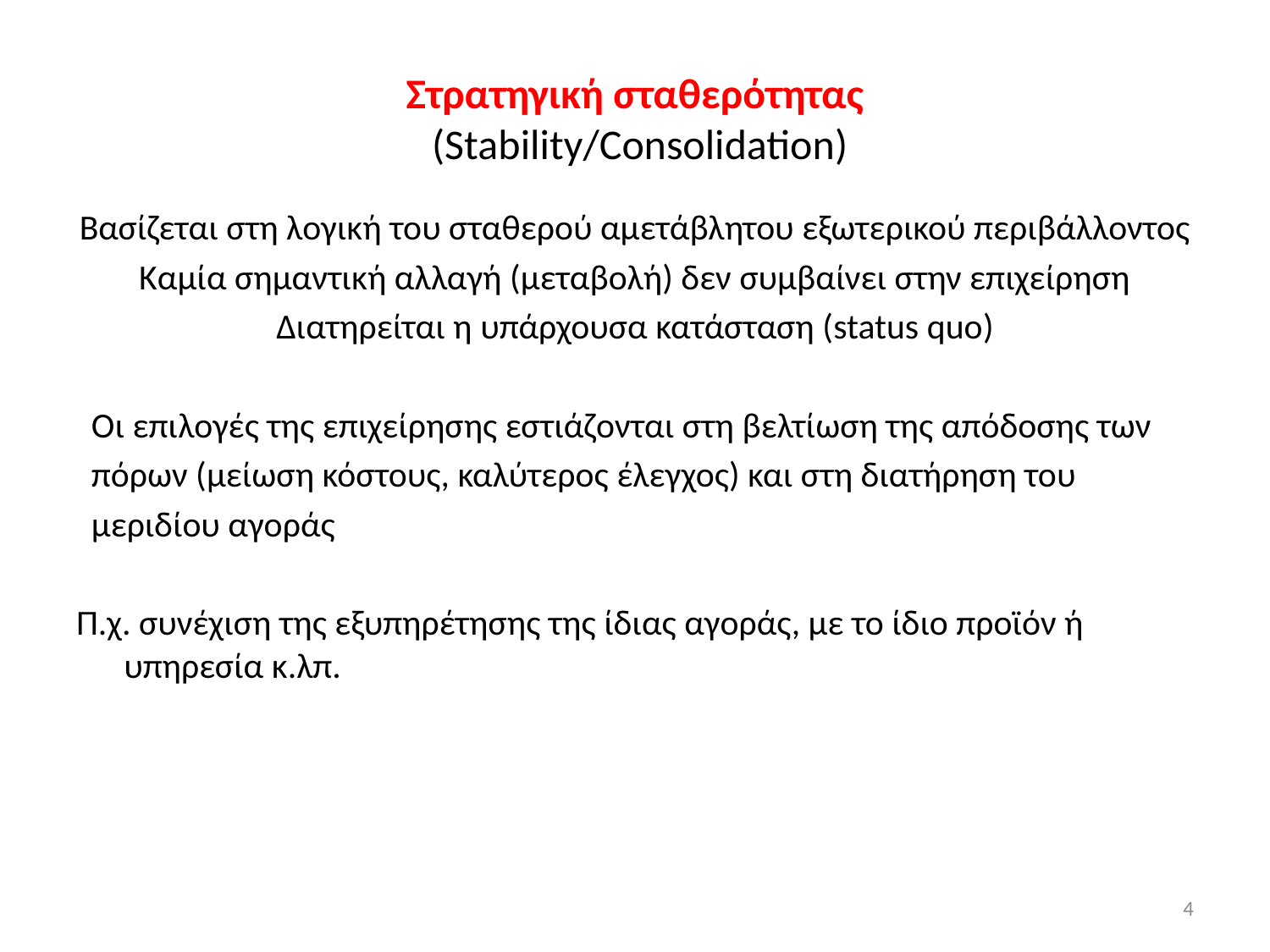

# Στρατηγική σταθερότητας (Stability/Consolidation)
Βασίζεται στη λογική του σταθερού αμετάβλητου εξωτερικού περιβάλλοντος
Καμία σημαντική αλλαγή (μεταβολή) δεν συμβαίνει στην επιχείρηση
Διατηρείται η υπάρχουσα κατάσταση (status quo)

Οι επιλογές της επιχείρησης εστιάζονται στη βελτίωση της απόδοσης των
πόρων (μείωση κόστους, καλύτερος έλεγχος) και στη διατήρηση του
μεριδίου αγοράς

Π.χ. συνέχιση της εξυπηρέτησης της ίδιας αγοράς, με το ίδιο προϊόν ή υπηρεσία κ.λπ.
4